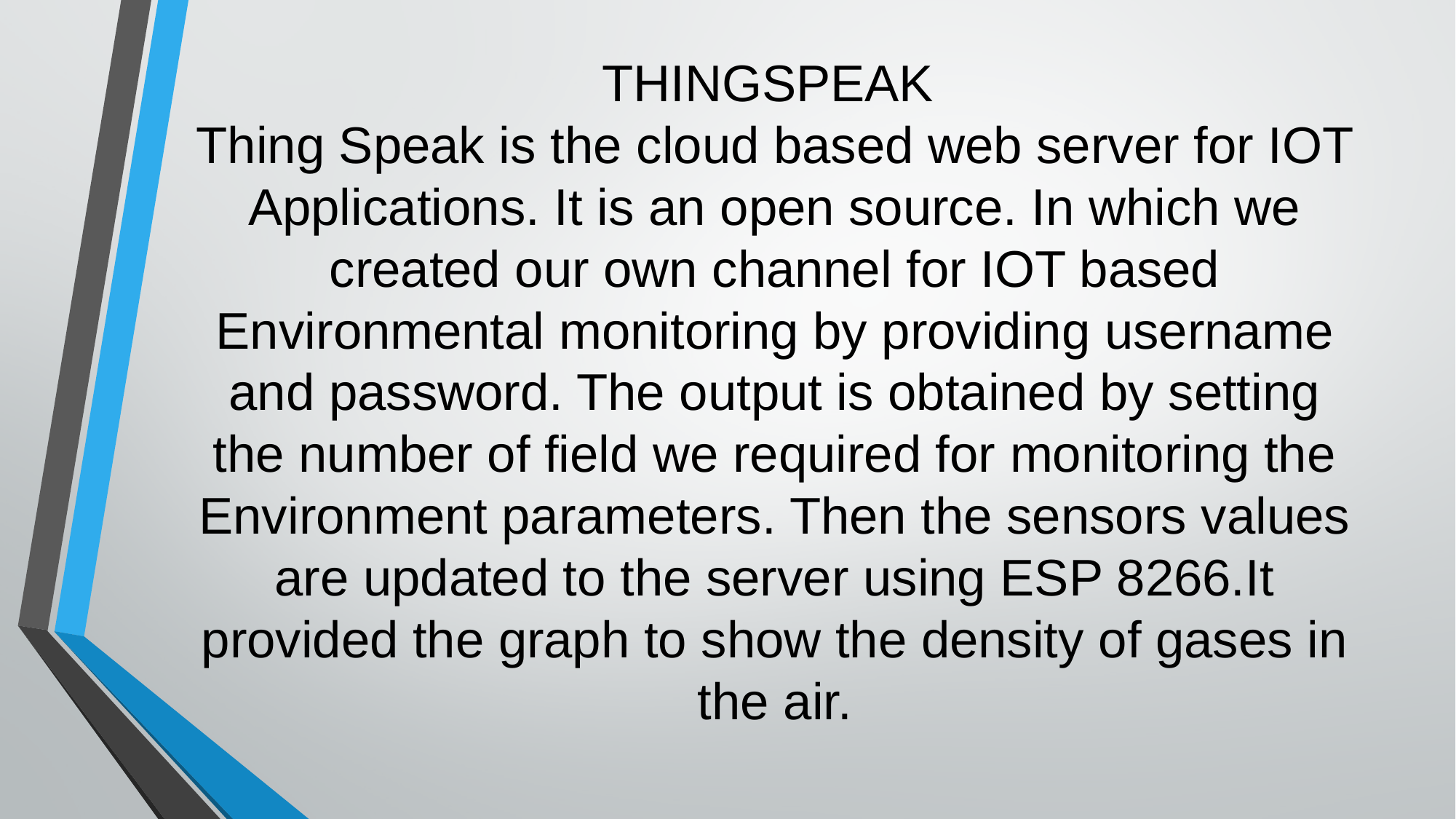

# THINGSPEAK Thing Speak is the cloud based web server for IOT Applications. It is an open source. In which we created our own channel for IOT based Environmental monitoring by providing username and password. The output is obtained by setting the number of field we required for monitoring the Environment parameters. Then the sensors values are updated to the server using ESP 8266.It provided the graph to show the density of gases in the air.